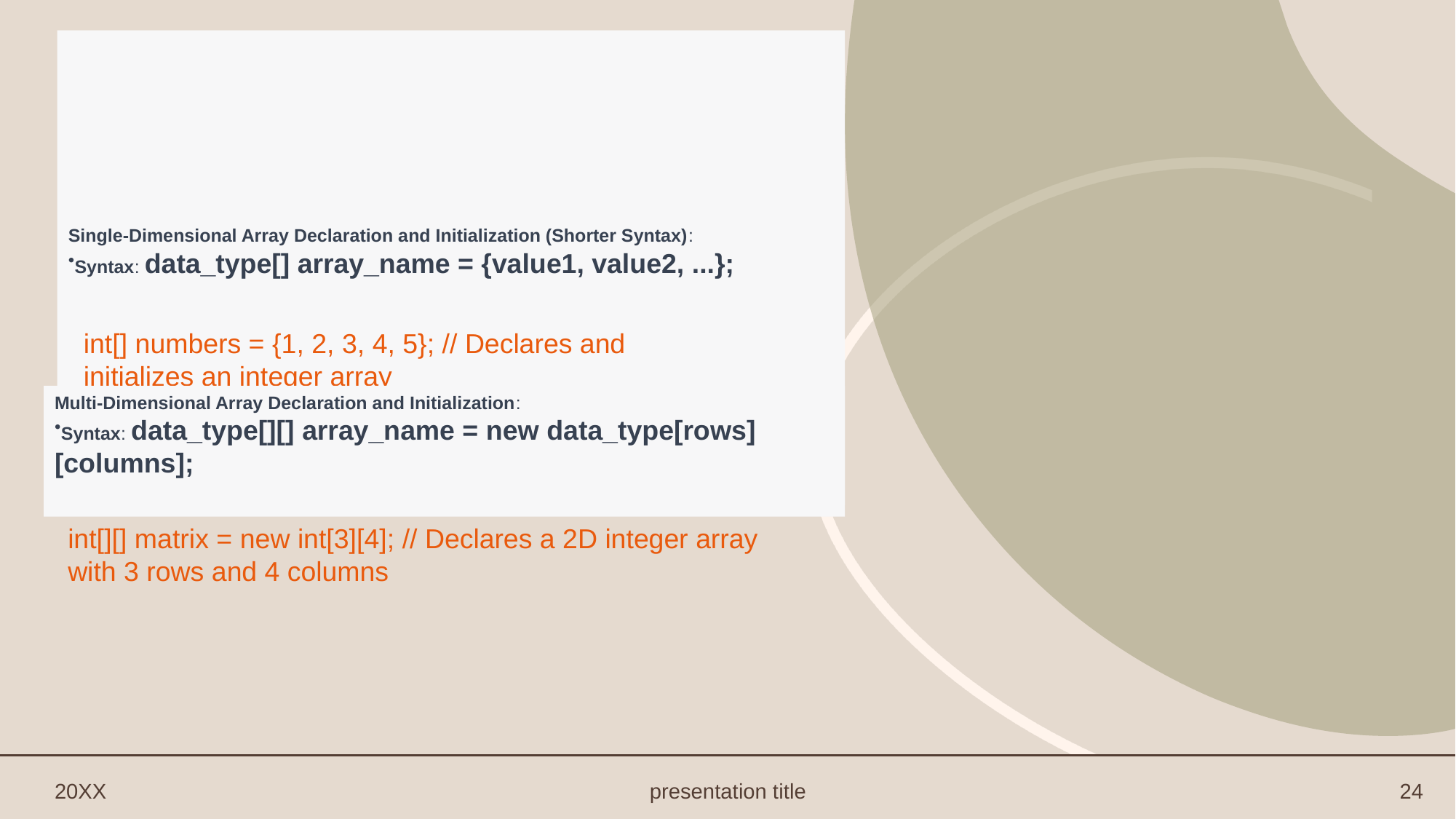

#
Single-Dimensional Array Declaration and Initialization (Shorter Syntax):
Syntax: data_type[] array_name = {value1, value2, ...};

int[] numbers = {1, 2, 3, 4, 5}; // Declares and initializes an integer array
Multi-Dimensional Array Declaration and Initialization:
Syntax: data_type[][] array_name = new data_type[rows][columns];

int[][] matrix = new int[3][4]; // Declares a 2D integer array with 3 rows and 4 columns
20XX
presentation title
24